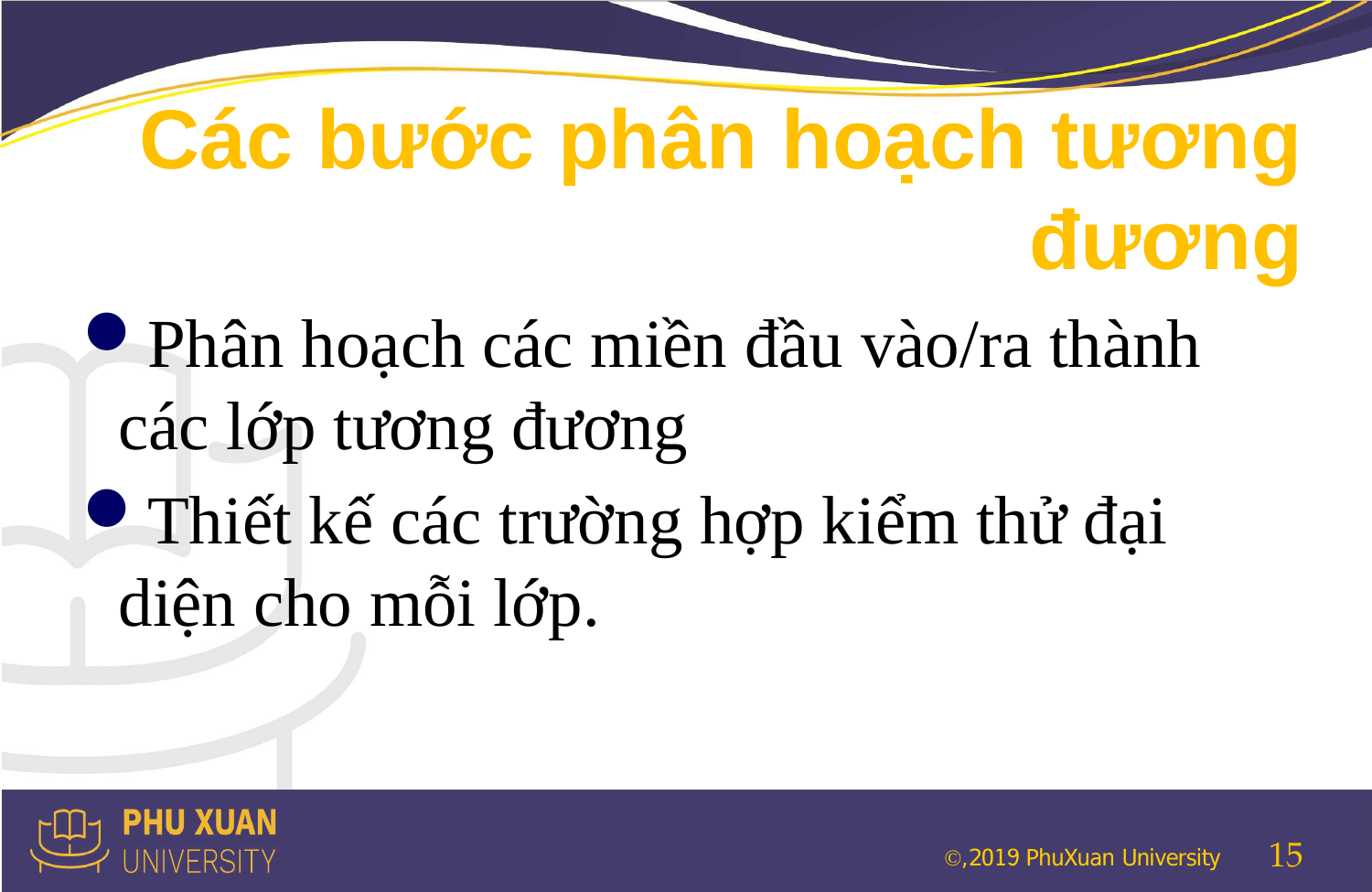

# Các bước phân hoạch tương đương

Phân hoạch các miền đầu vào/ra thành các lớp tương đương
Thiết kế các trường hợp kiểm thử đại diện cho mỗi lớp.

15